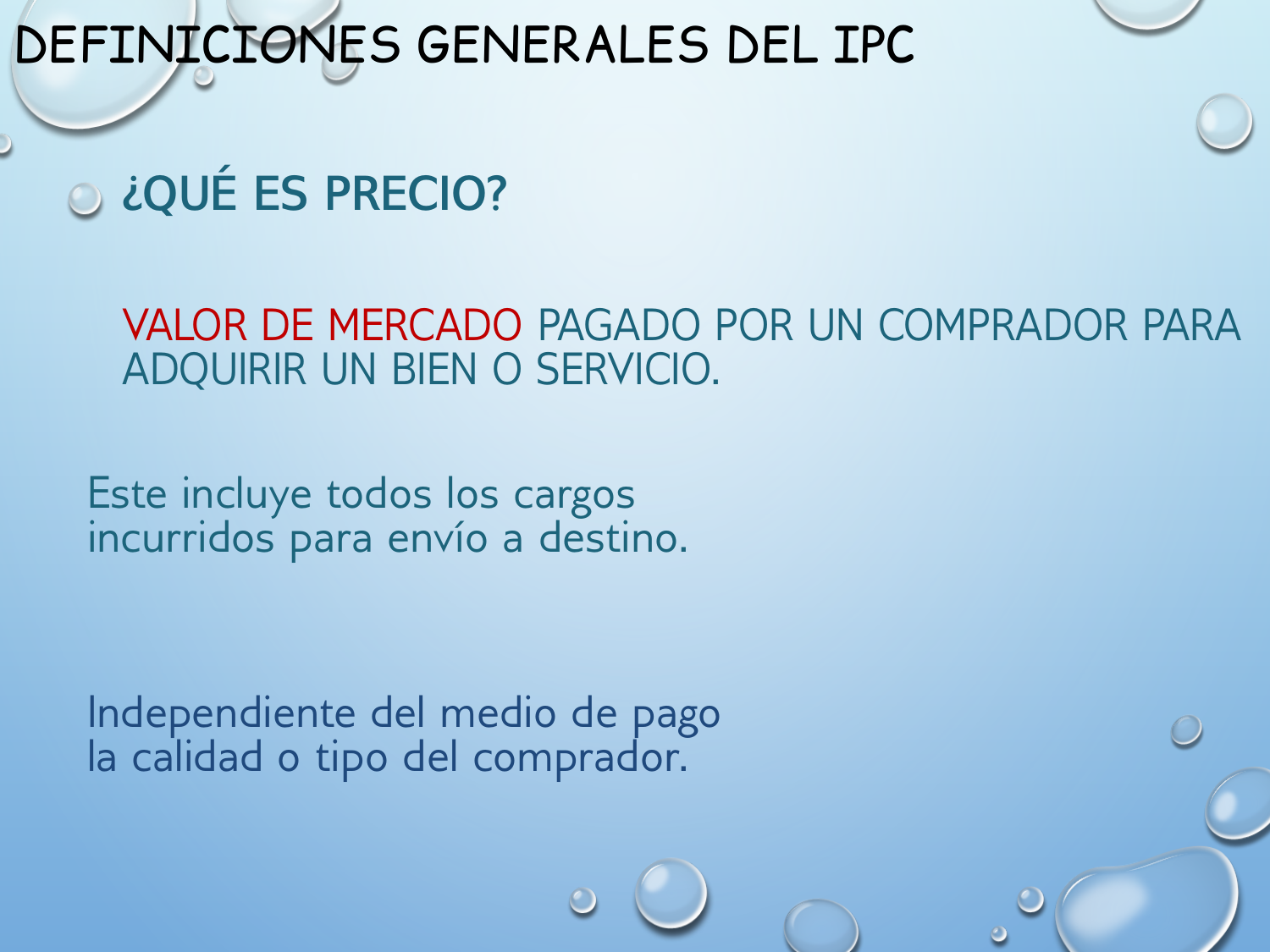

Definiciones generales del IPC
¿Qué es precio?

Valor de mercado pagado por un comprador para adquirir un bien o servicio.

Este incluye todos los cargos incurridos para envío a destino.
Independiente del medio de pago la calidad o tipo del comprador.